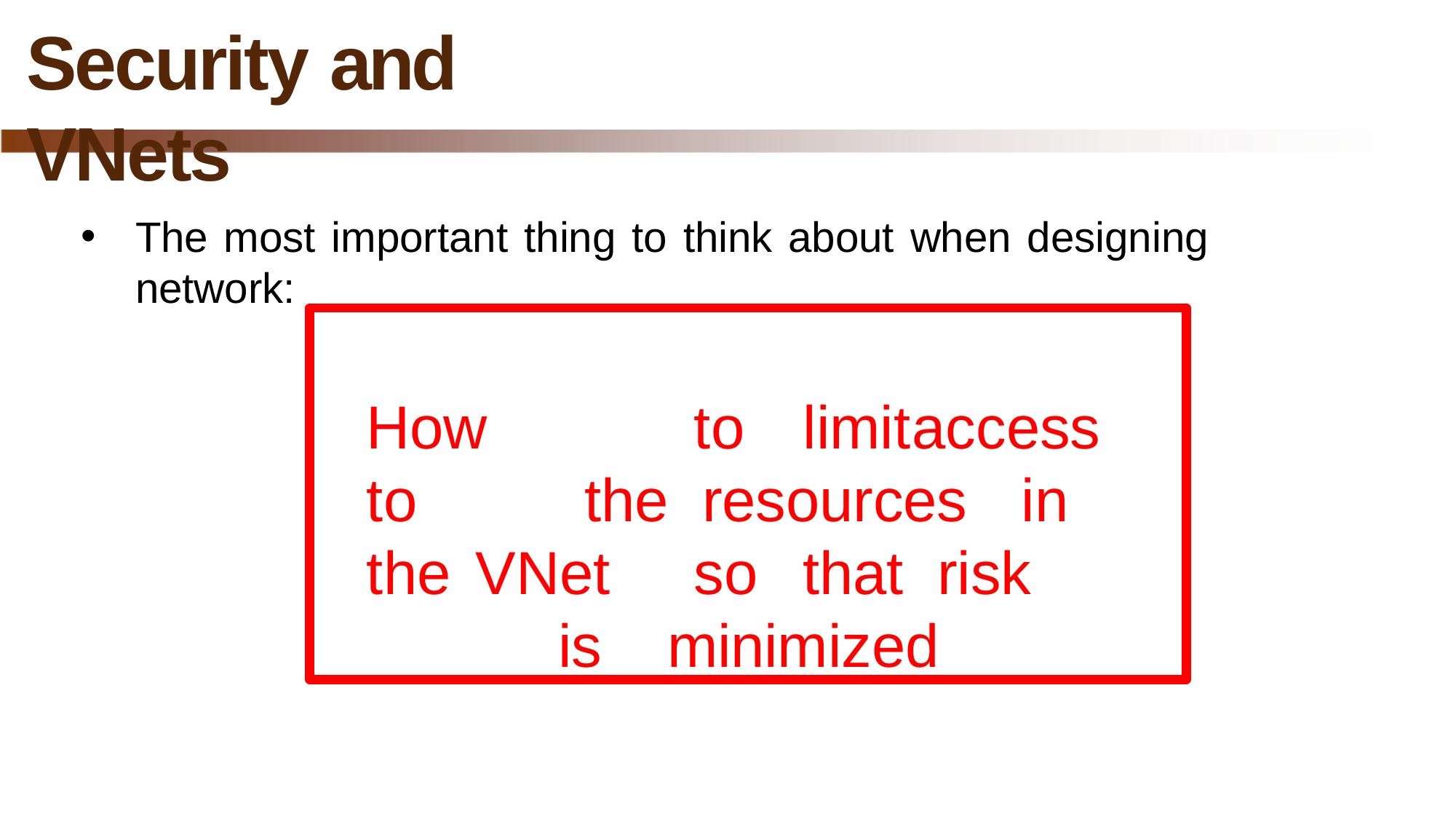

# Security and VNets
The most important thing to think about when designing network:

How		to	limit	access	to		the  resources	in	the	VNet	so	that  risk	is	minimized